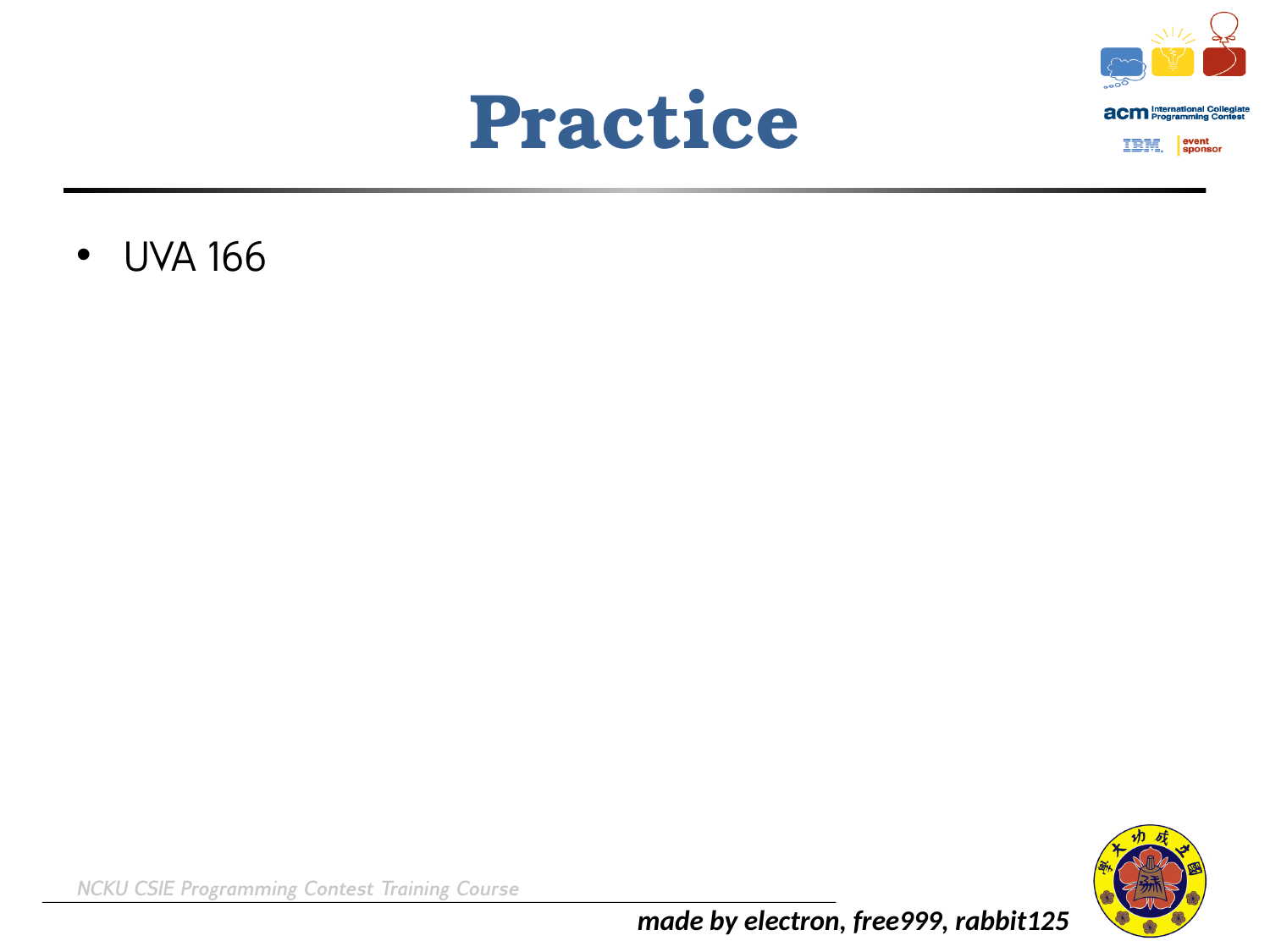

# Practice
UVA 166
NCKU CSIE Programming Contest Training Course